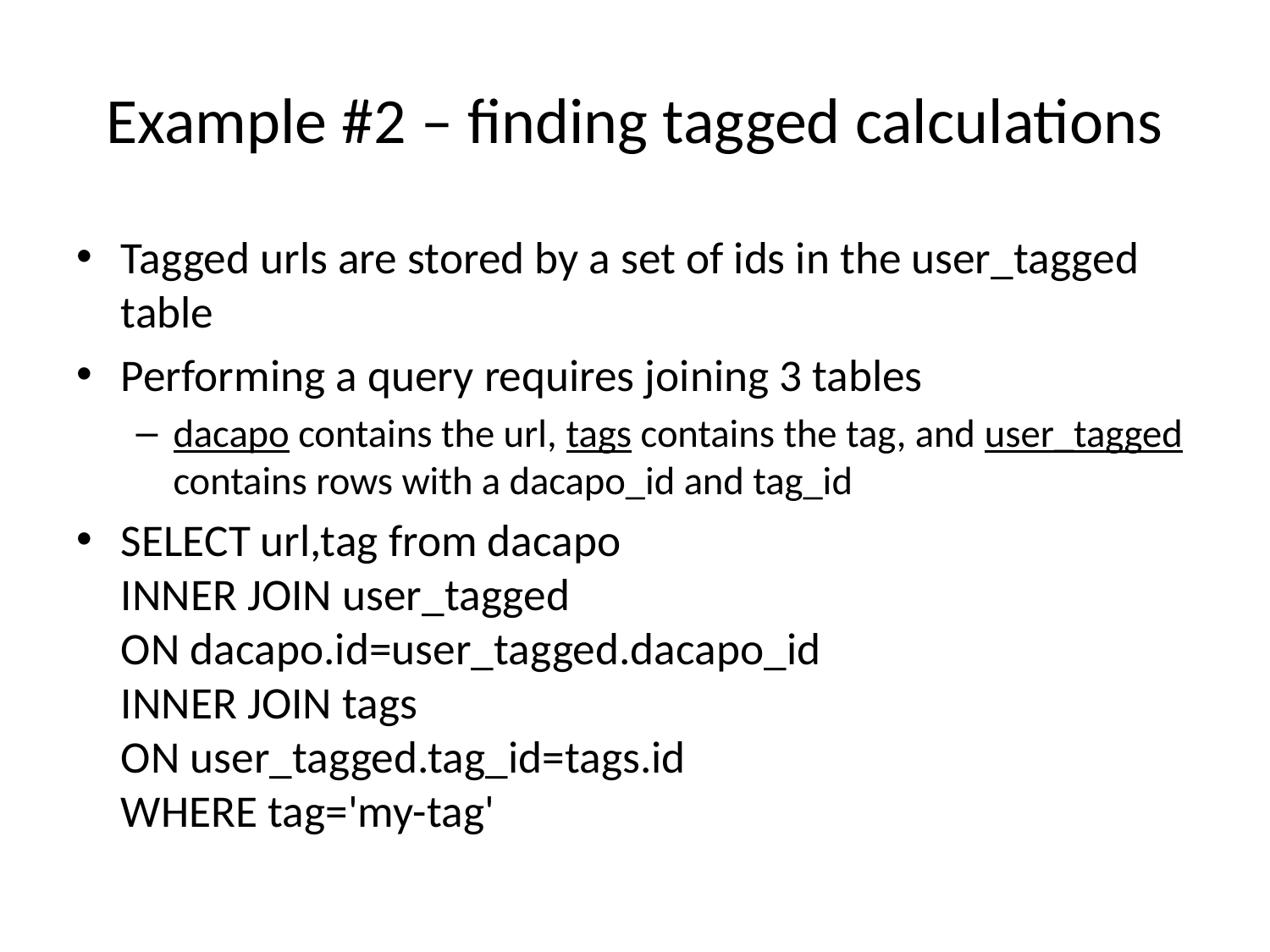

# Example #2 – finding tagged calculations
Tagged urls are stored by a set of ids in the user_tagged table
Performing a query requires joining 3 tables
dacapo contains the url, tags contains the tag, and user_tagged contains rows with a dacapo_id and tag_id
SELECT url,tag from dacapo
INNER JOIN user_tagged
ON dacapo.id=user_tagged.dacapo_id
INNER JOIN tags
ON user_tagged.tag_id=tags.id
WHERE tag='my-tag'